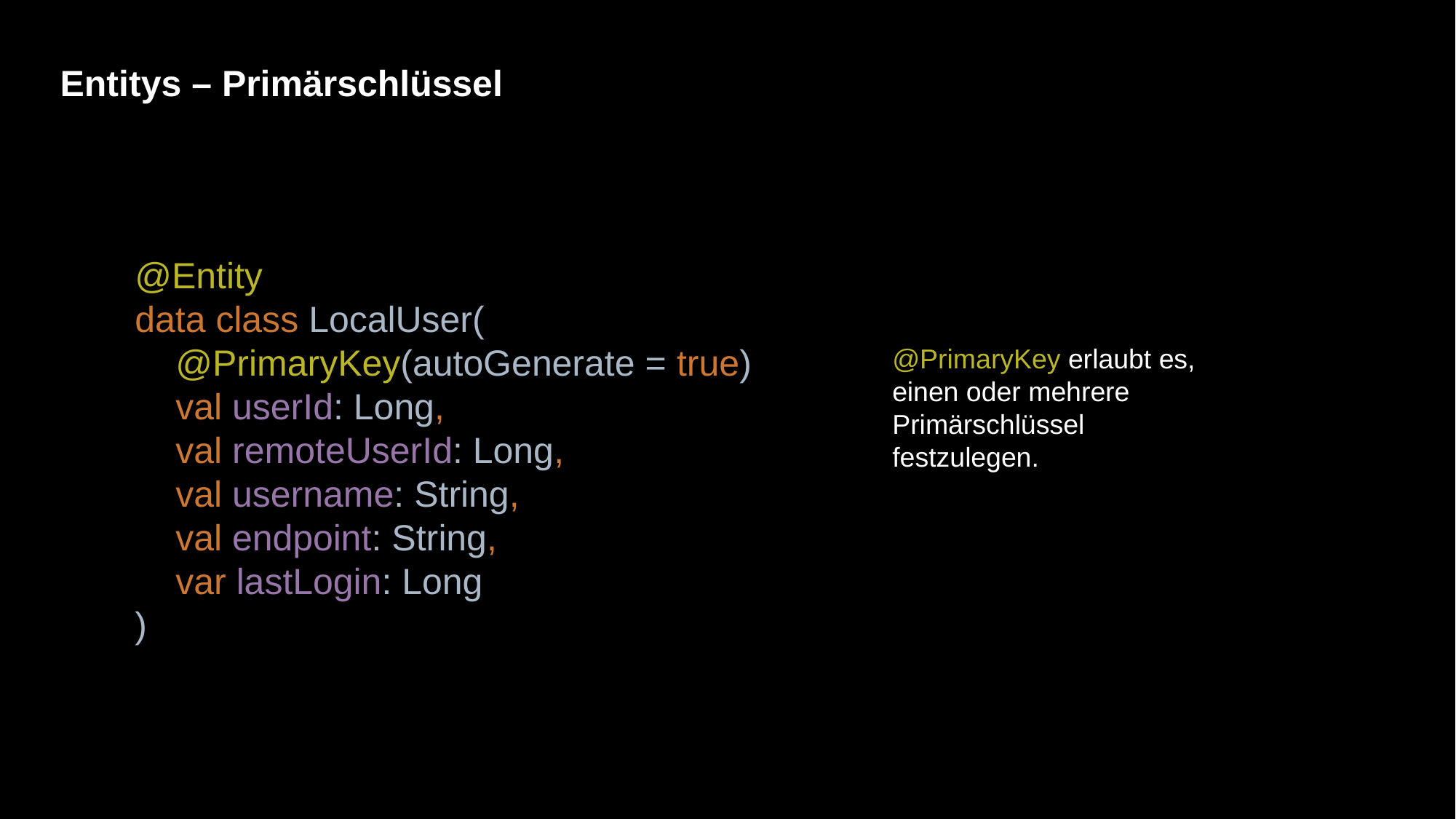

Entitys – Primärschlüssel
@Entity
data class LocalUser(
    @PrimaryKey(autoGenerate = true)
    val userId: Long,
    val remoteUserId: Long,
    val username: String,
    val endpoint: String,
    var lastLogin: Long
)
@PrimaryKey erlaubt es,
einen oder mehrere Primärschlüssel
festzulegen.